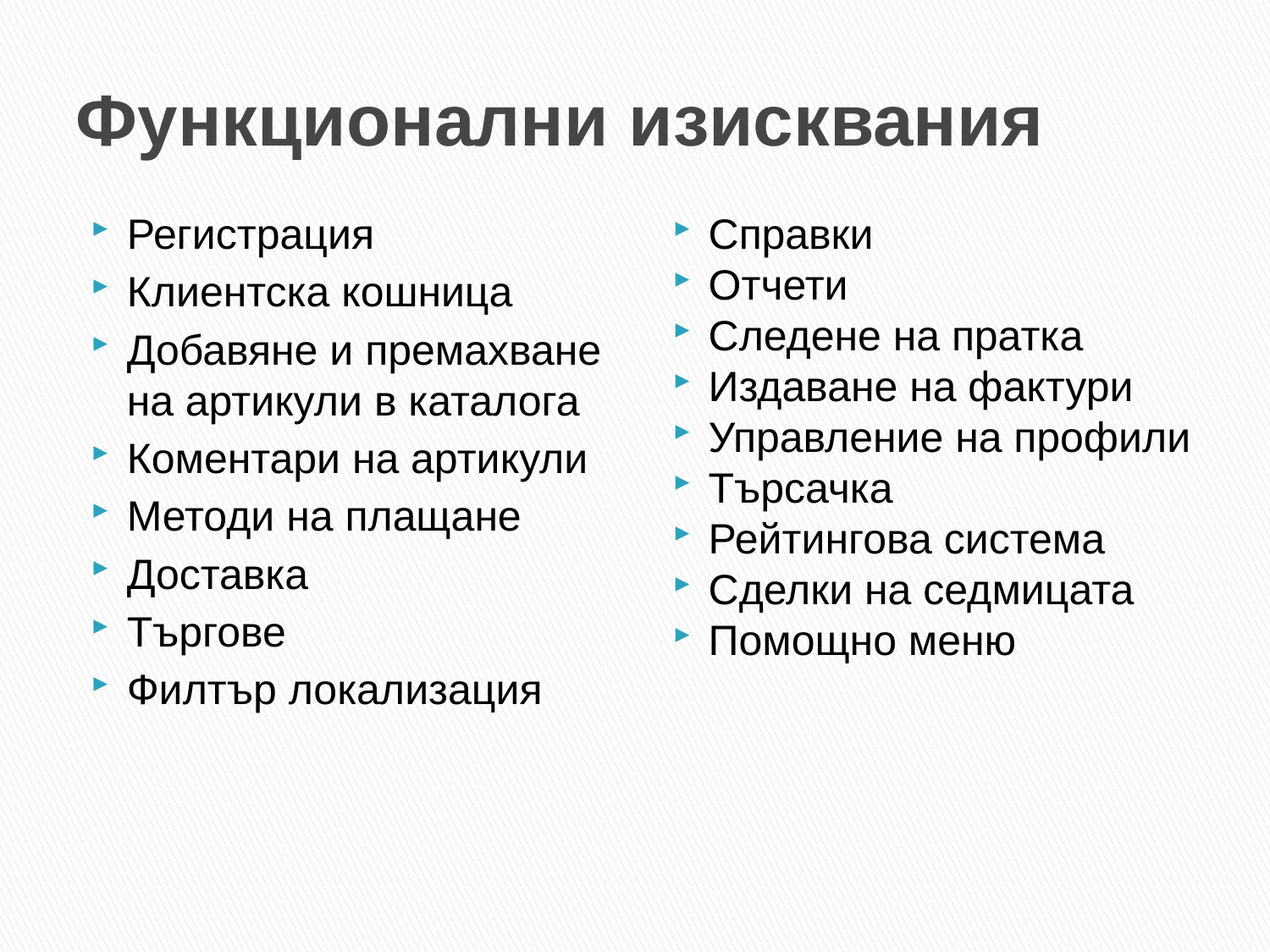

# Функционални изисквания
Регистрация
Клиентска кошница
Добавяне и премахване на артикули в каталога
Коментари на артикули
Методи на плащане
Доставка
Търгове
Филтър локализация

Справки
Отчети
Следене на пратка
Издаване на фактури
Управление на профили
Търсачка
Рейтингова система
Сделки на седмицата
Помощно меню